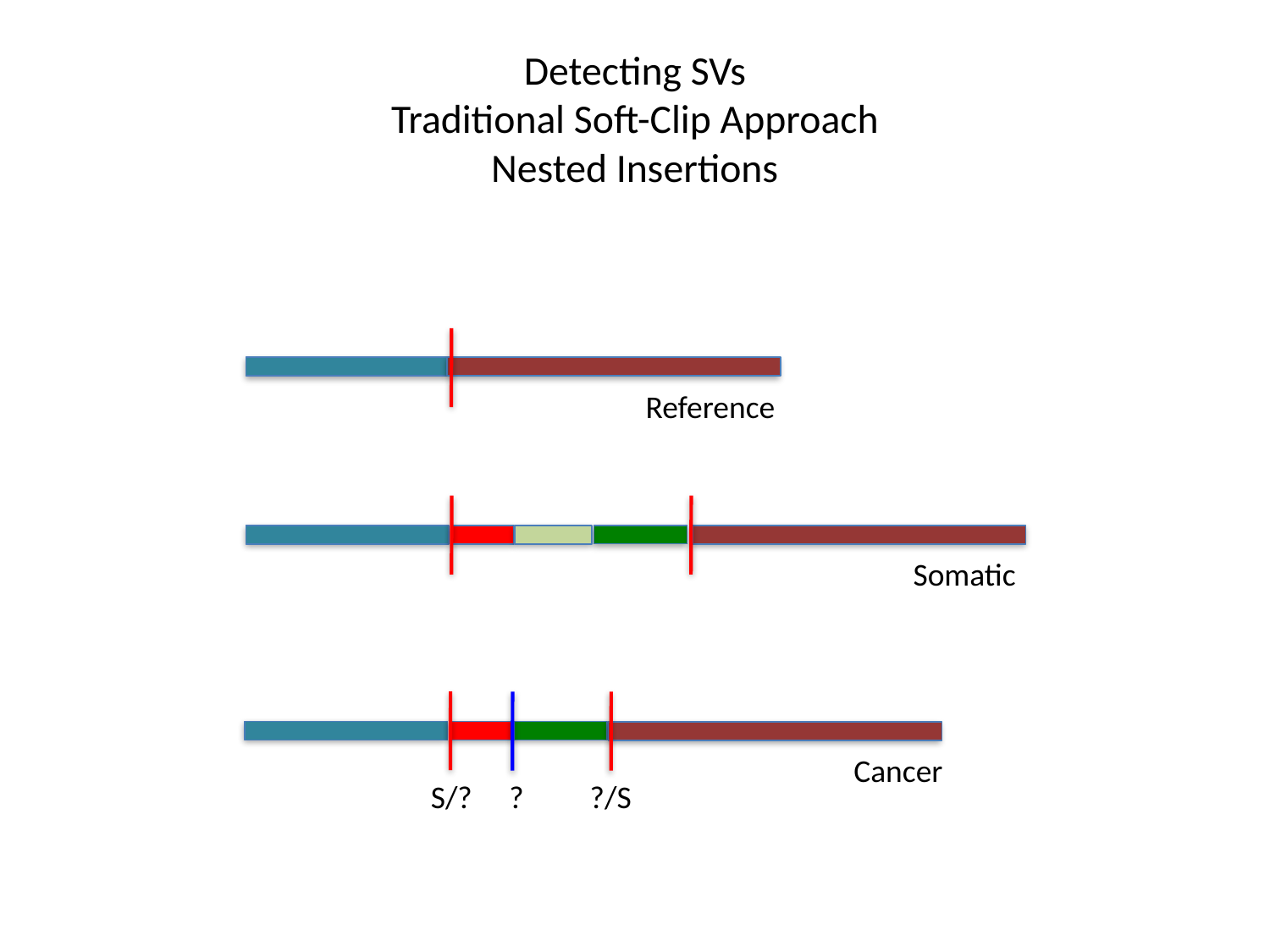

# Detecting SVs Traditional Soft-Clip Approach Nested Insertions

Reference

Somatic

Cancer
S/?
?
?/S